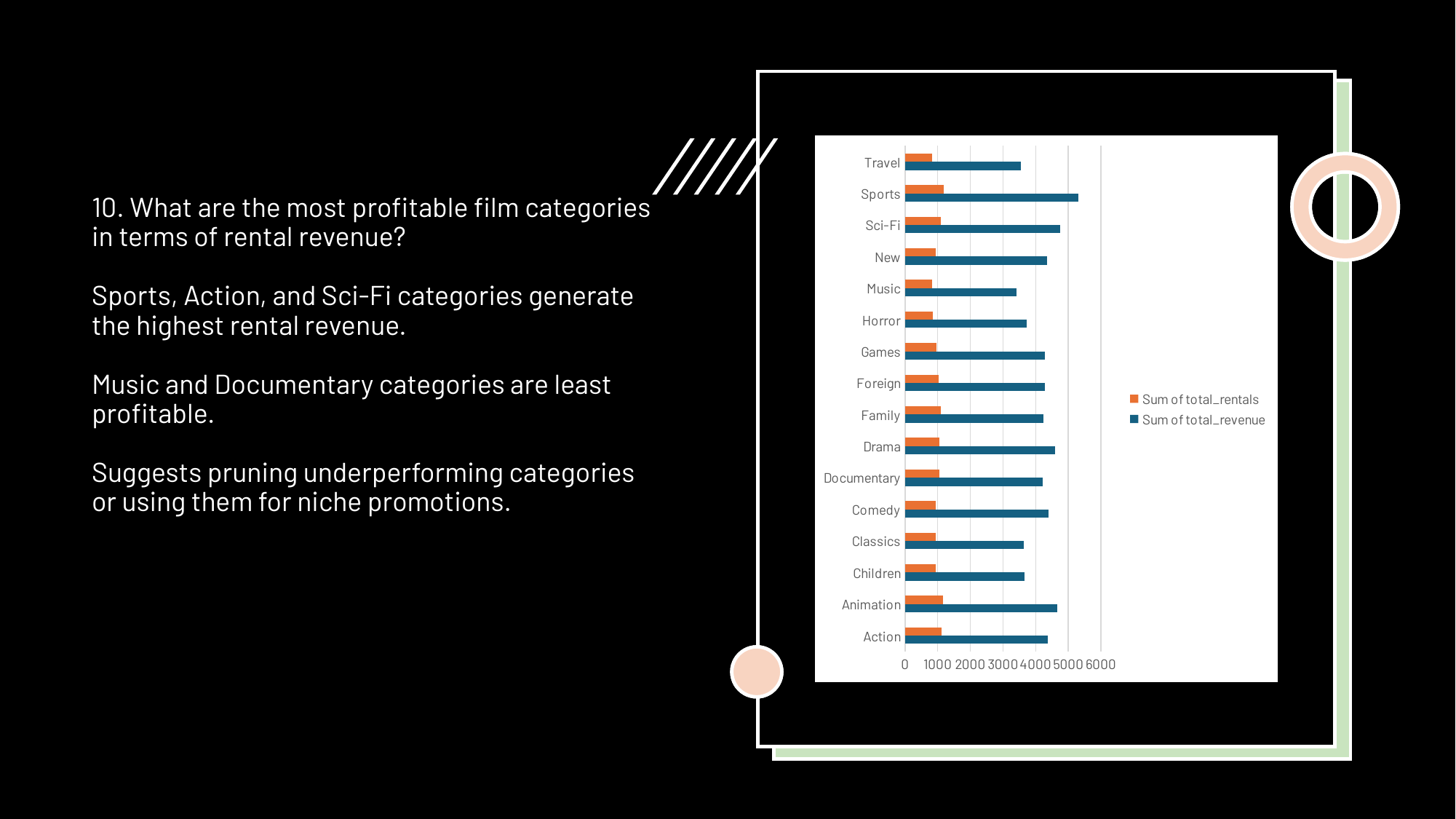

# 10. What are the most profitable film categories in terms of rental revenue? Sports, Action, and Sci-Fi categories generate the highest rental revenue. Music and Documentary categories are least profitable. Suggests pruning underperforming categories or using them for niche promotions.

### Chart

| Category | Sum of total_revenue | Sum of total_rentals |
|---|---|---|
| Action | 4375.85 | 1112.0 |
| Animation | 4656.3 | 1166.0 |
| Children | 3655.55 | 945.0 |
| Classics | 3639.59 | 939.0 |
| Comedy | 4383.58 | 941.0 |
| Documentary | 4217.52 | 1050.0 |
| Drama | 4587.39 | 1060.0 |
| Family | 4226.07 | 1096.0 |
| Foreign | 4270.67 | 1033.0 |
| Games | 4281.33 | 969.0 |
| Horror | 3722.54 | 846.0 |
| Music | 3417.72 | 830.0 |
| New | 4351.62 | 940.0 |
| Sci-Fi | 4756.98 | 1101.0 |
| Sports | 5314.21 | 1179.0 |
| Travel | 3549.64 | 837.0 |